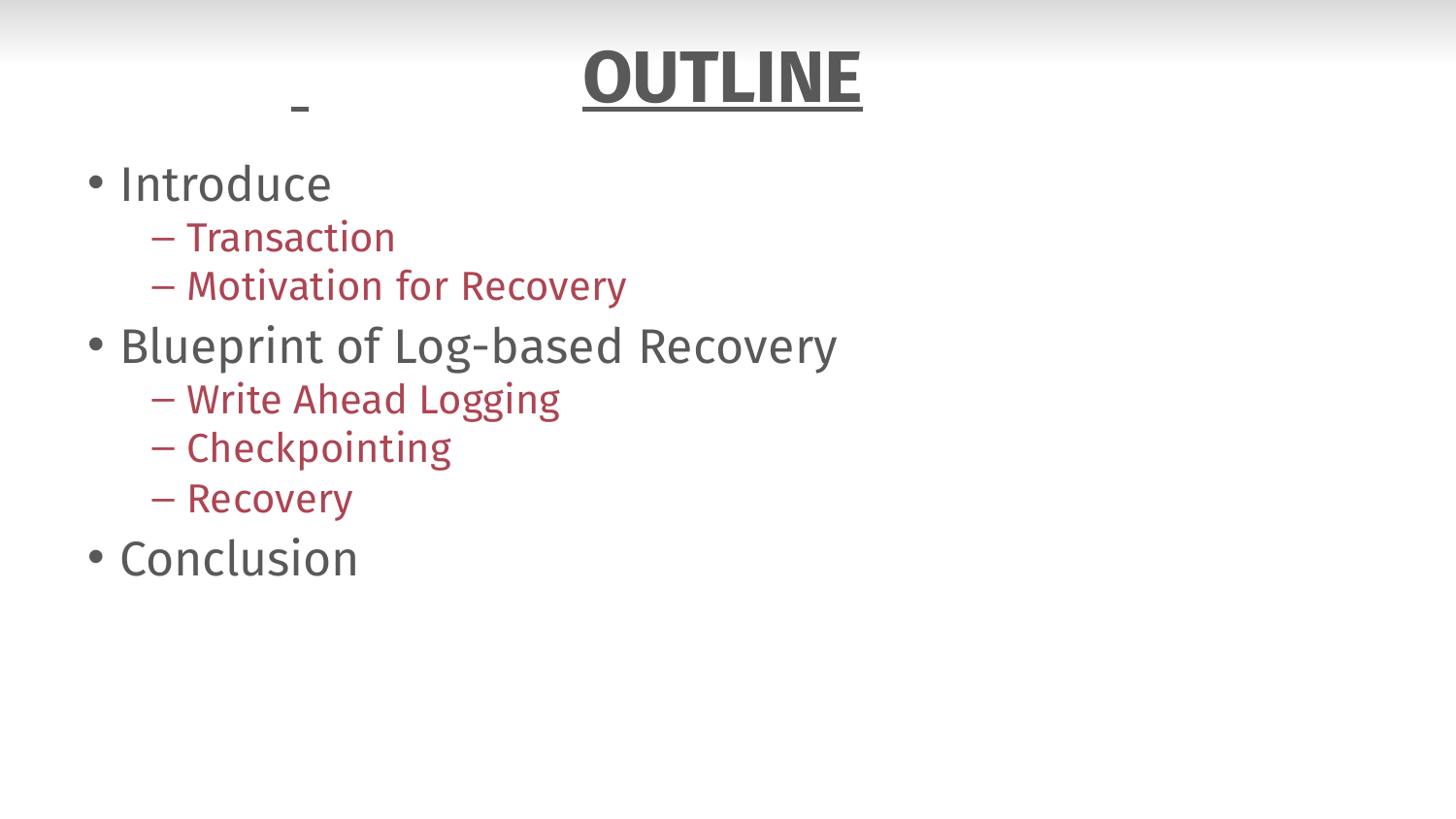

# OUTLINE
Introduce
Transaction
Motivation for Recovery
Blueprint of Log-based Recovery
Write Ahead Logging
Checkpointing
Recovery
Conclusion